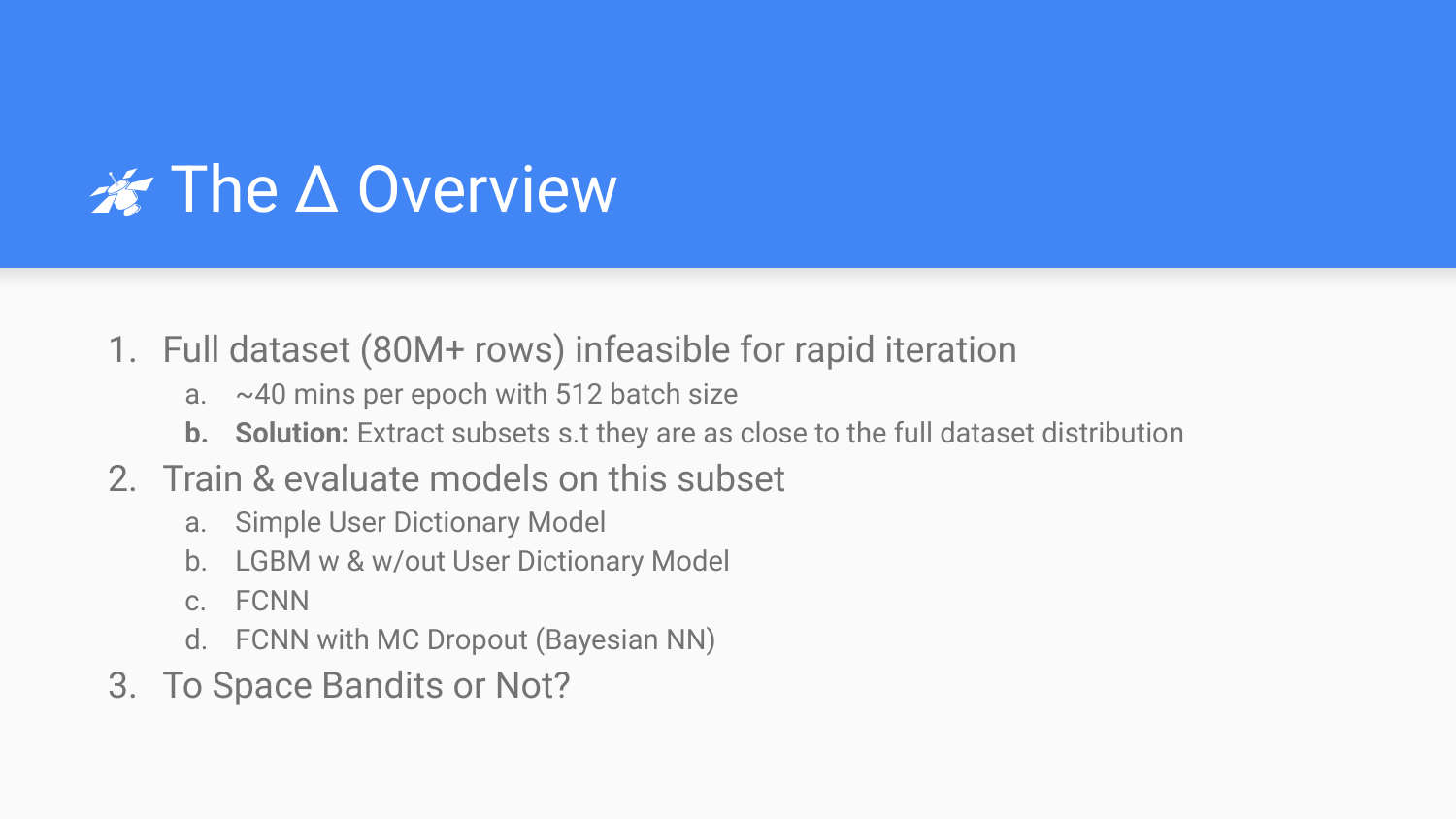

# 🛰️ The ∆ Overview
Full dataset (80M+ rows) infeasible for rapid iteration
~40 mins per epoch with 512 batch size
Solution: Extract subsets s.t they are as close to the full dataset distribution
Train & evaluate models on this subset
Simple User Dictionary Model
LGBM w & w/out User Dictionary Model
FCNN
FCNN with MC Dropout (Bayesian NN)
To Space Bandits or Not?